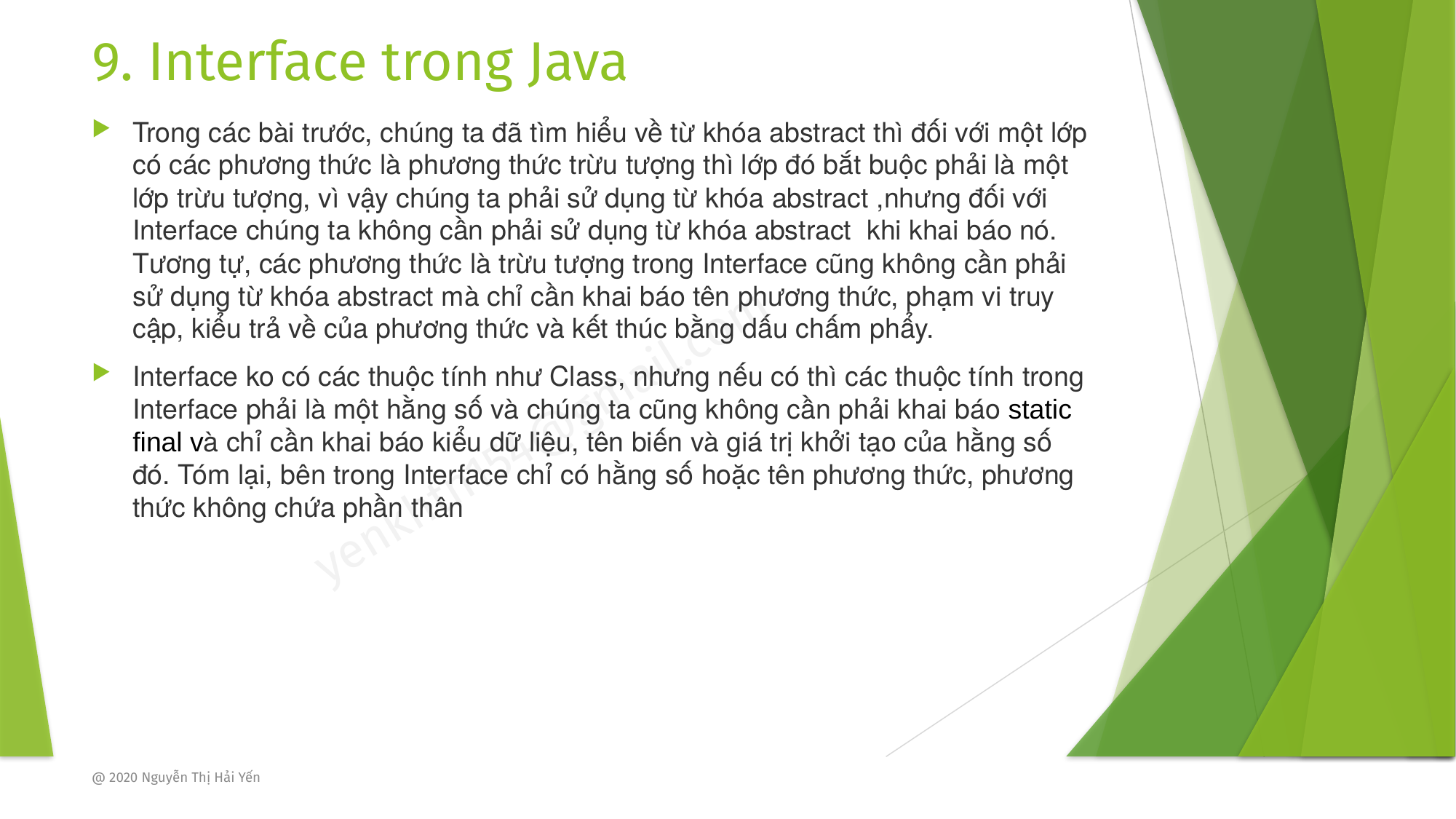

# 9. Interface trong Java
Trong các bài trước, chúng ta đã tìm hiểu về từ khóa abstract thì đối với một lớp có các phương thức là phương thức trừu tượng thì lớp đó bắt buộc phải là một lớp trừu tượng, vì vậy chúng ta phải sử dụng từ khóa abstract ,nhưng đối với Interface chúng ta không cần phải sử dụng từ khóa abstract  khi khai báo nó. Tương tự, các phương thức là trừu tượng trong Interface cũng không cần phải sử dụng từ khóa abstract mà chỉ cần khai báo tên phương thức, phạm vi truy cập, kiểu trả về của phương thức và kết thúc bằng dấu chấm phẩy.
Interface ko có các thuộc tính như Class, nhưng nếu có thì các thuộc tính trong Interface phải là một hằng số và chúng ta cũng không cần phải khai báo static final và chỉ cần khai báo kiểu dữ liệu, tên biến và giá trị khởi tạo của hằng số đó. Tóm lại, bên trong Interface chỉ có hằng số hoặc tên phương thức, phương thức không chứa phần thân

@ 2020 Nguyễn Thị Hải Yến